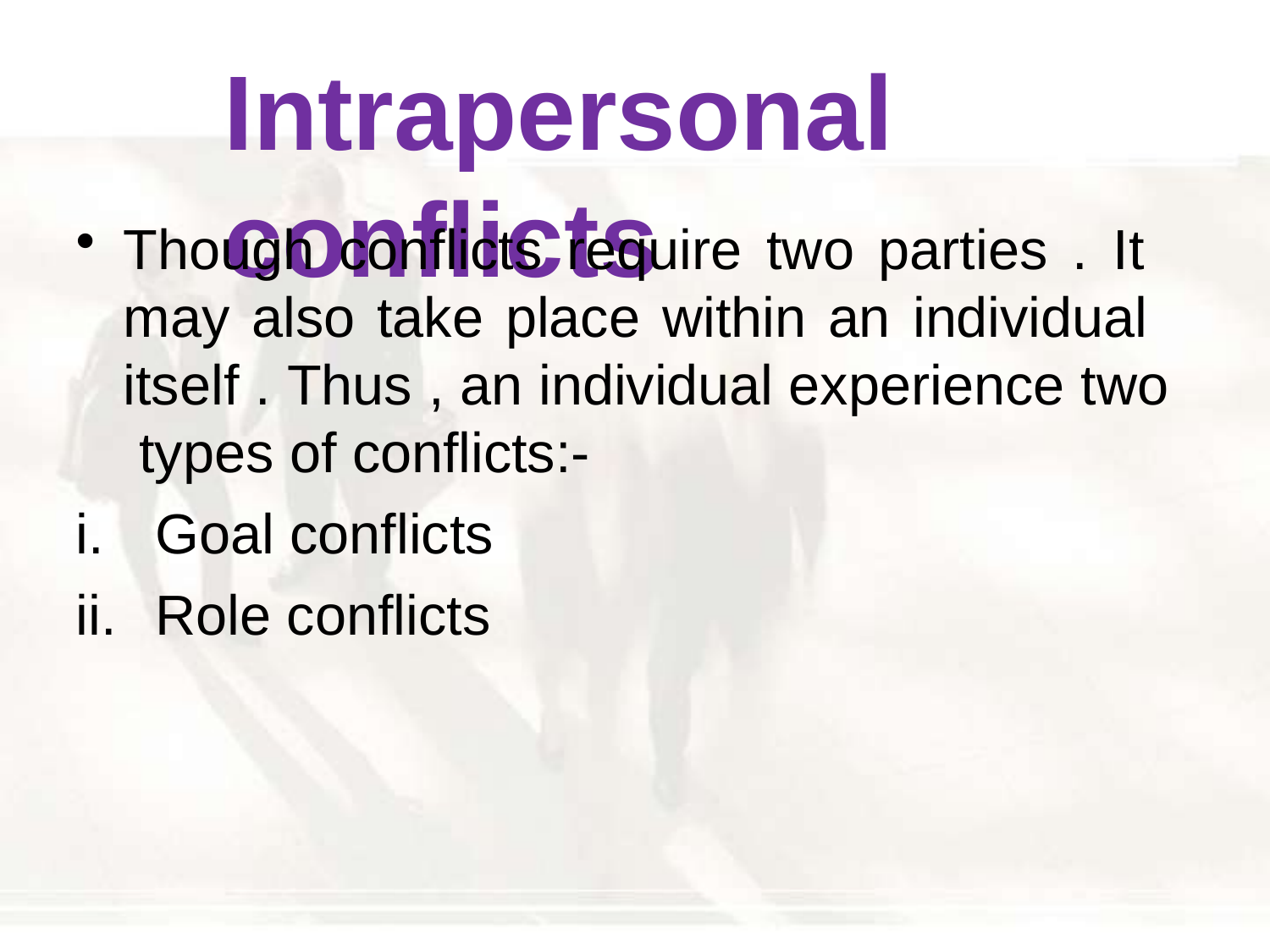

# Intrapersonal conflicts
Though conflicts require two parties . It  may also take place within an individual  itself . Thus , an individual experience two  types of conflicts:-
Goal conflicts
Role conflicts